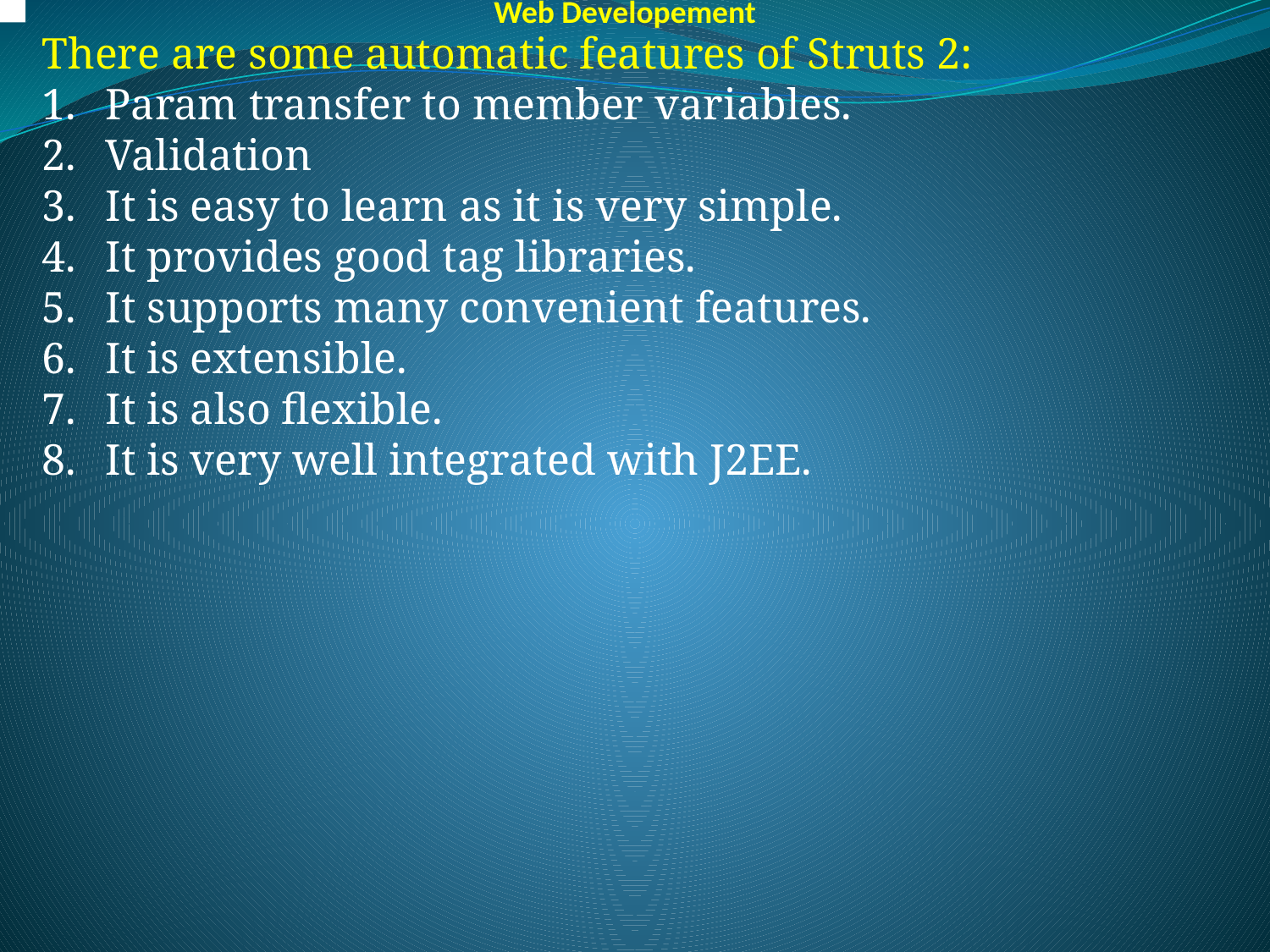

Web Developement

There are some automatic features of Struts 2:
Param transfer to member variables.
Validation
It is easy to learn as it is very simple.
It provides good tag libraries.
It supports many convenient features.
It is extensible.
It is also flexible.
It is very well integrated with J2EE.